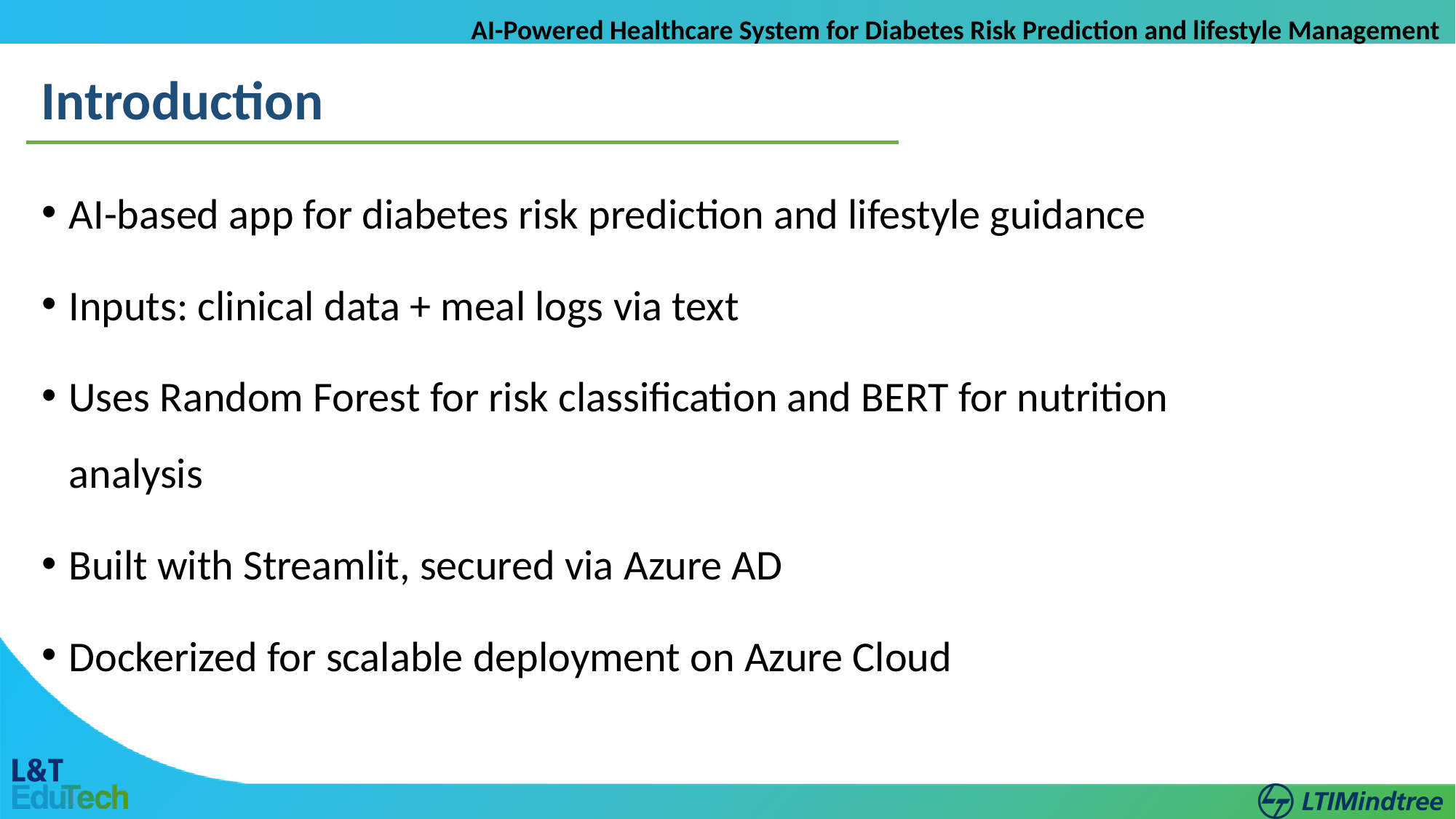

AI-Powered Healthcare System for Diabetes Risk Prediction and lifestyle Management
and Lifestyle Management
dy 18

Introduction

AI-based app for diabetes risk prediction and lifestyle guidance
Inputs: clinical data + meal logs via text
Uses Random Forest for risk classification and BERT for nutrition analysis
Built with Streamlit, secured via Azure AD
Dockerized for scalable deployment on Azure Cloud